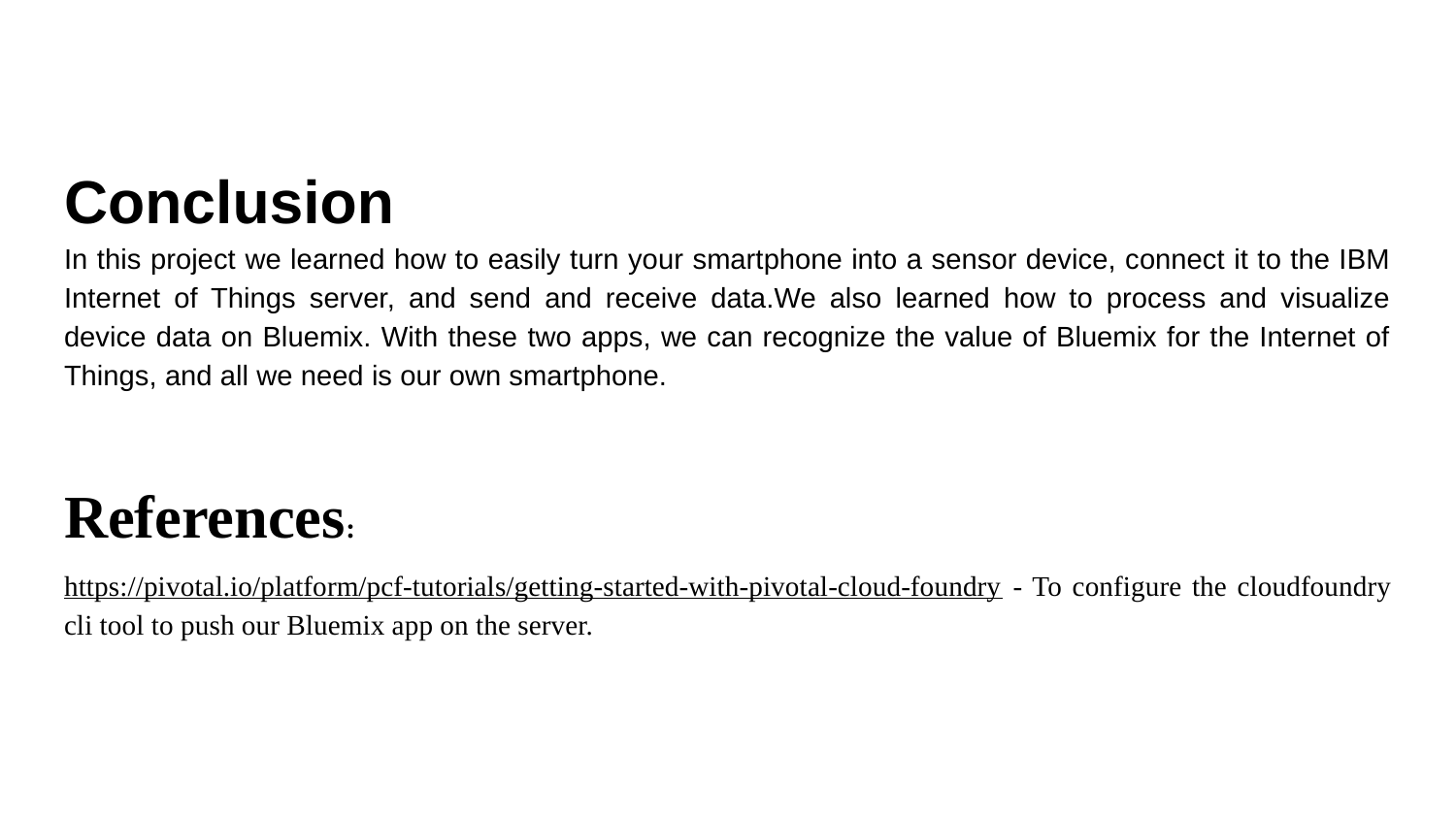

Conclusion
In this project we learned how to easily turn your smartphone into a sensor device, connect it to the IBM Internet of Things server, and send and receive data.We also learned how to process and visualize device data on Bluemix. With these two apps, we can recognize the value of Bluemix for the Internet of Things, and all we need is our own smartphone.

References:
https://pivotal.io/platform/pcf-tutorials/getting-started-with-pivotal-cloud-foundry - To configure the cloudfoundry cli tool to push our Bluemix app on the server.